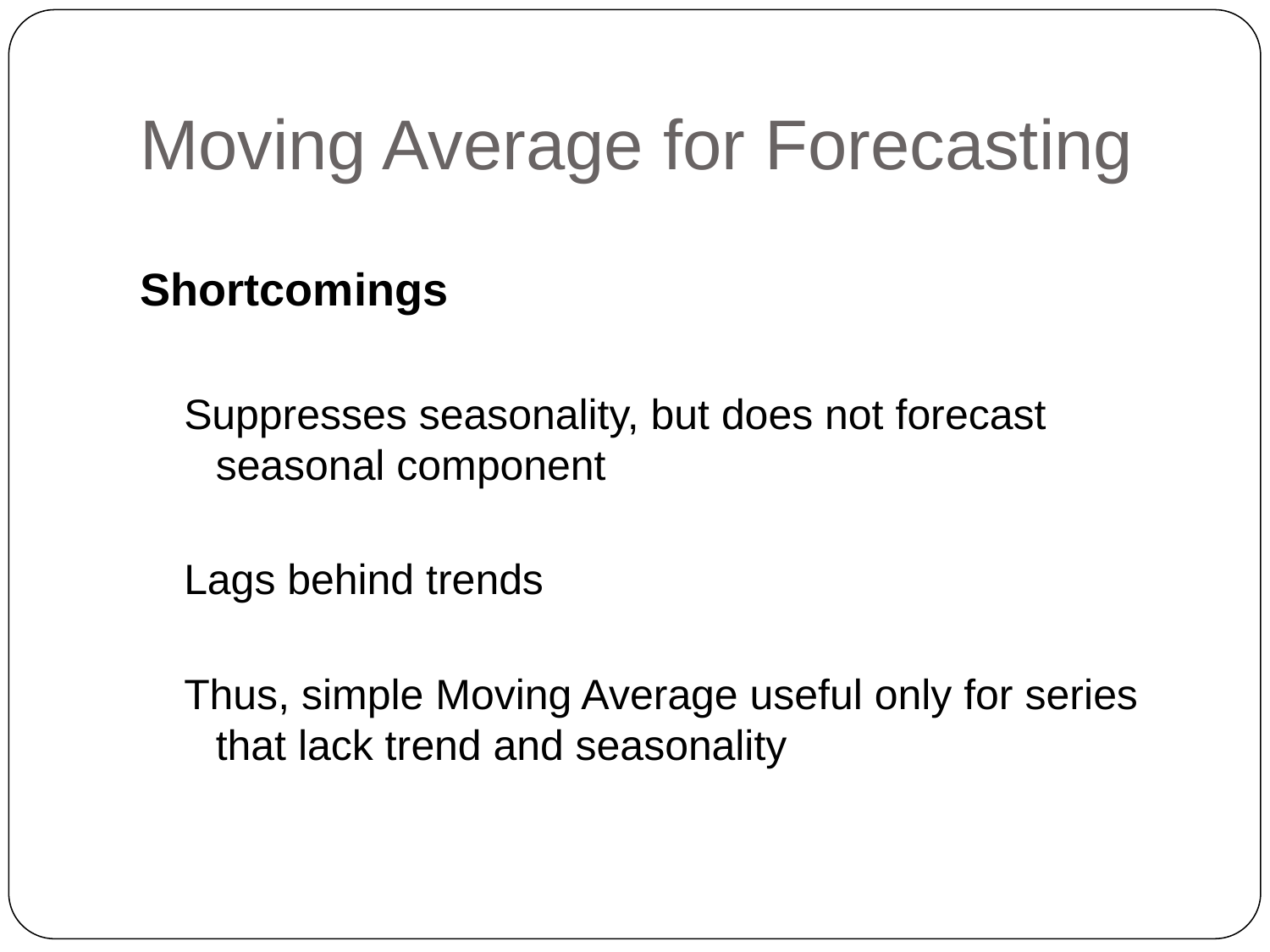

# Moving Average for Forecasting
Shortcomings

Suppresses seasonality, but does not forecast seasonal component

Lags behind trends

Thus, simple Moving Average useful only for series that lack trend and seasonality